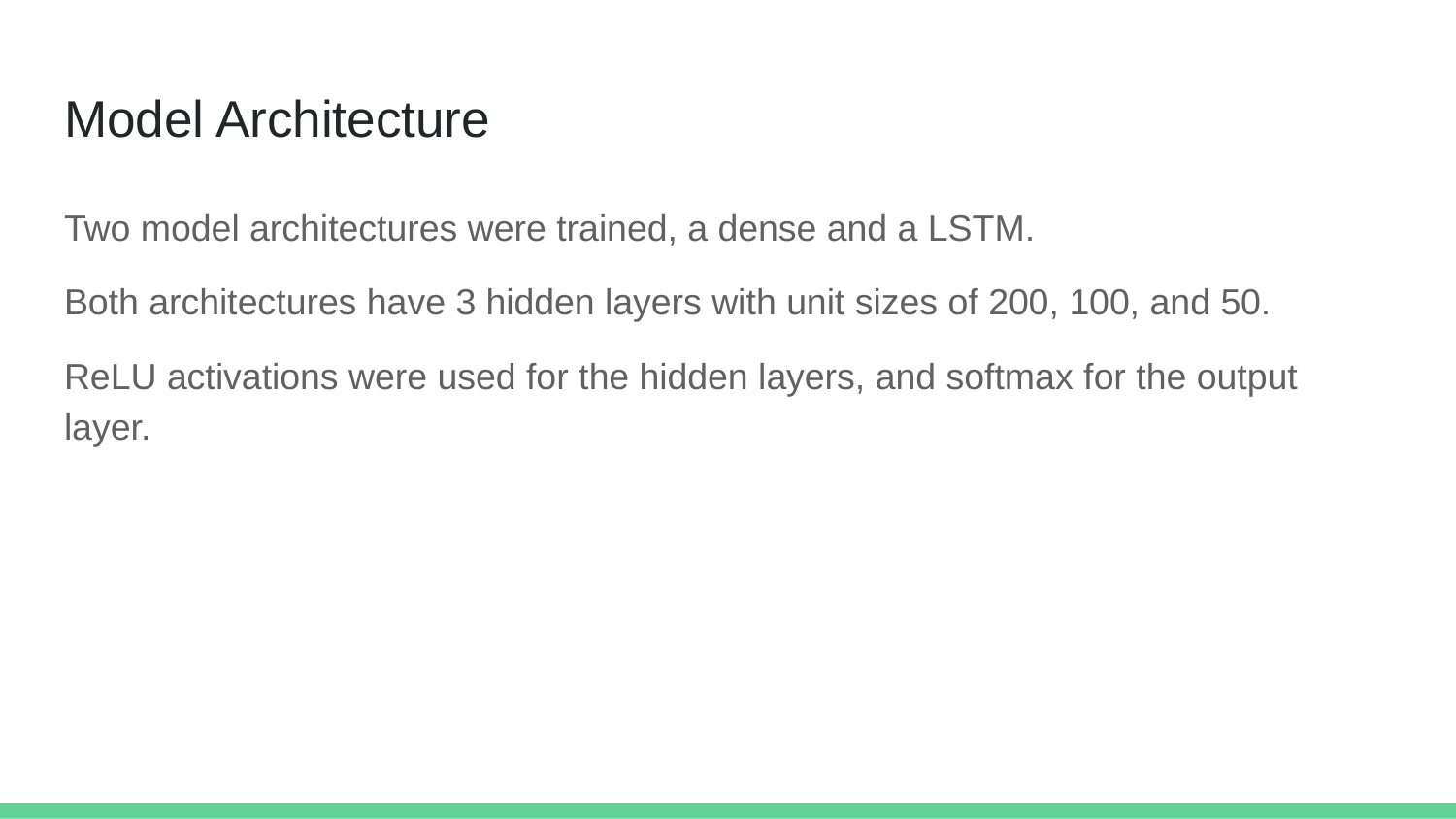

# Model Architecture
Two model architectures were trained, a dense and a LSTM.
Both architectures have 3 hidden layers with unit sizes of 200, 100, and 50.
ReLU activations were used for the hidden layers, and softmax for the output layer.